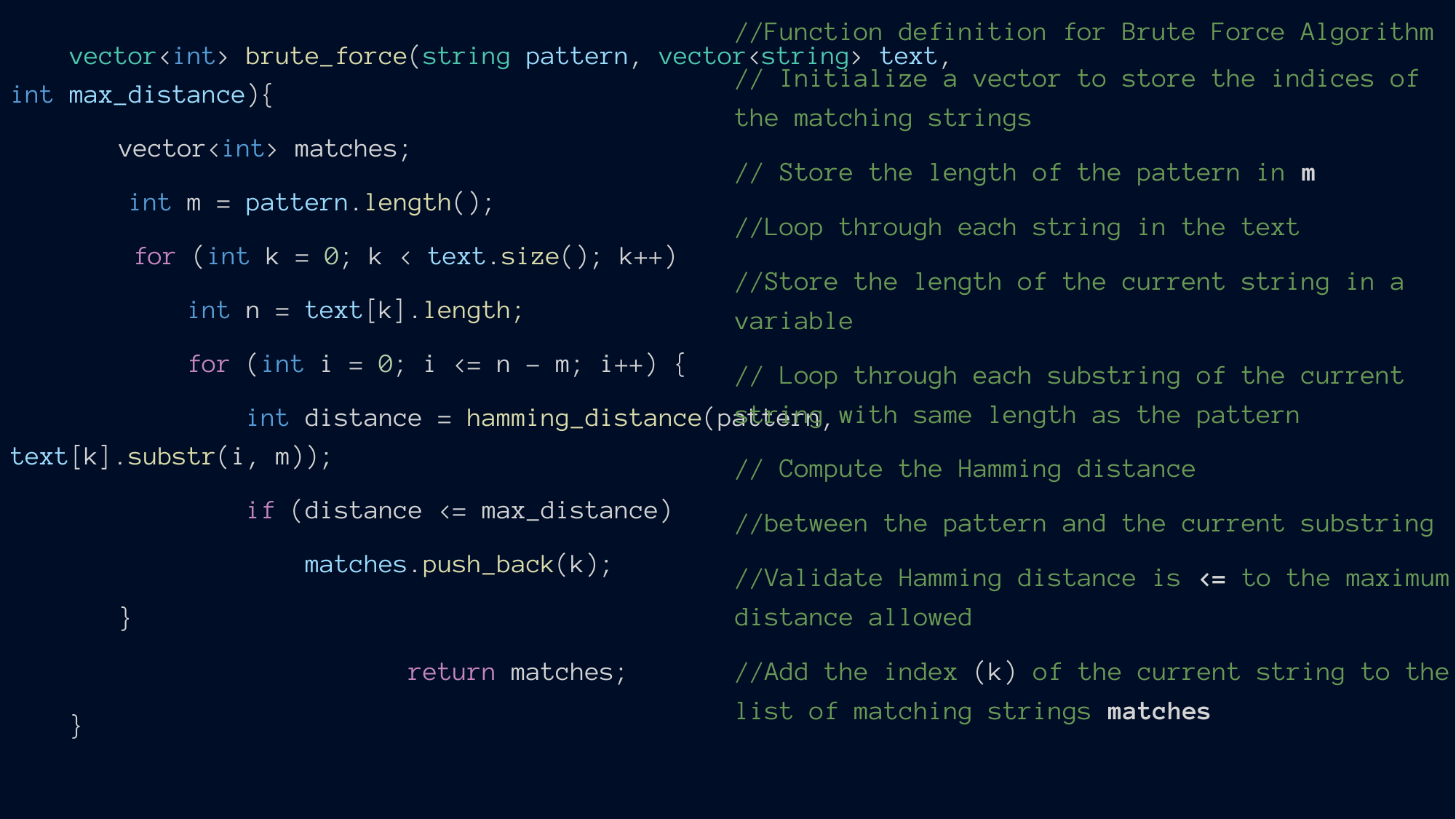

// Initialize a vector to store the indices of the matching strings
// Store the length of the pattern in m
//Loop through each string in the text
//Store the length of the current string in a variable
// Loop through each substring of the current string with same length as the pattern
// Compute the Hamming distance
//between the pattern and the current substring
//Validate Hamming distance is <= to the maximum distance allowed
//Add the index (k) of the current string to the list of matching strings matches
//Function definition for Brute Force Algorithm
    vector<int> brute_force(string pattern, vector<string> text, int max_distance){
	vector<int> matches;
        int m = pattern.length();
	 for (int k = 0; k < text.size(); k++)
            int n = text[k].length;
            for (int i = 0; i <= n - m; i++) {
                int distance = hamming_distance(pattern, text[k].substr(i, m));
                if (distance <= max_distance)
                    matches.push_back(k);
	}
                           return matches;
    }